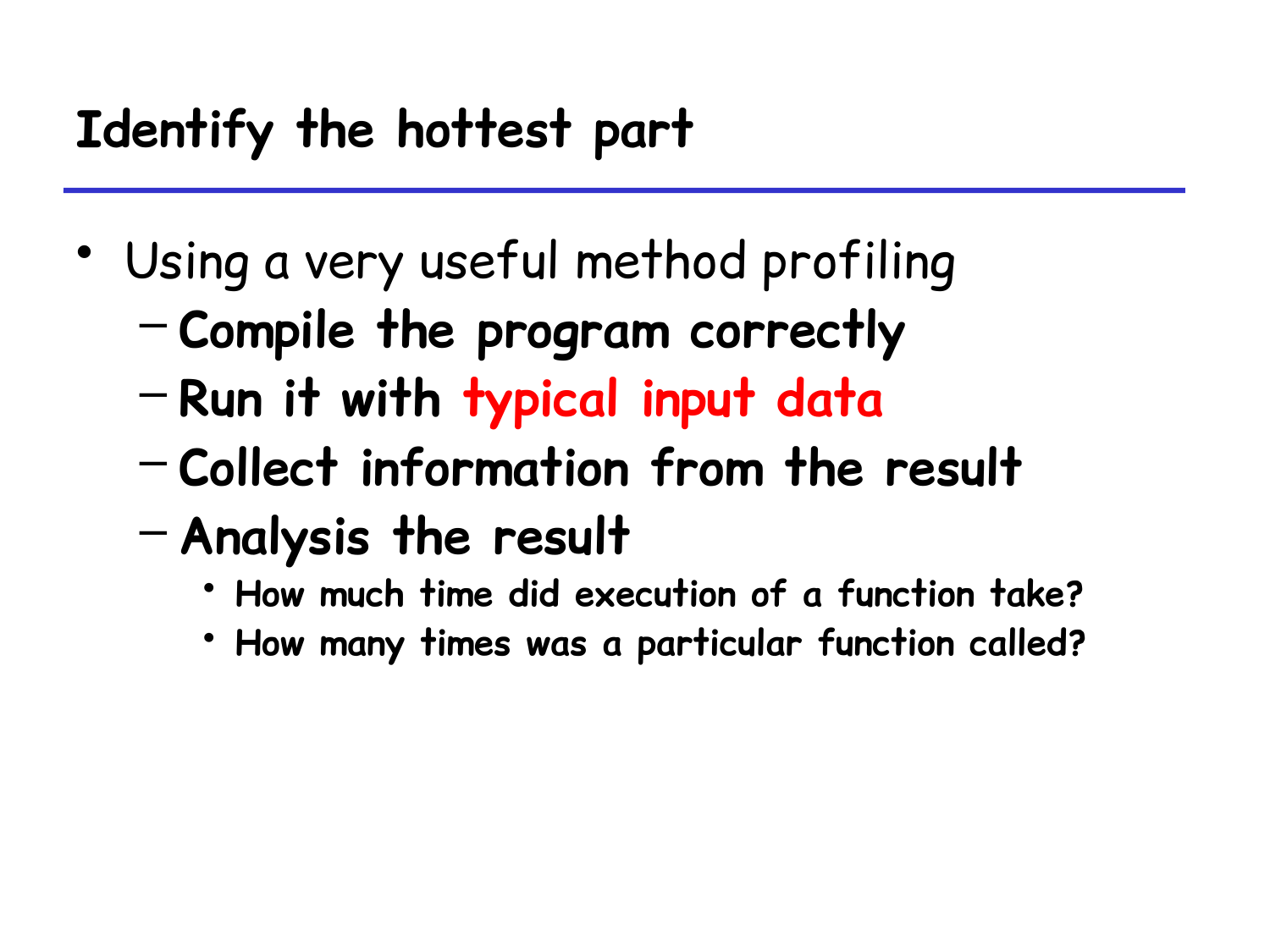

Identify the hottest part
Using a very useful method profiling
Compile the program correctly
Run it with typical input data
Collect information from the result
Analysis the result
How much time did execution of a function take?
How many times was a particular function called?
21